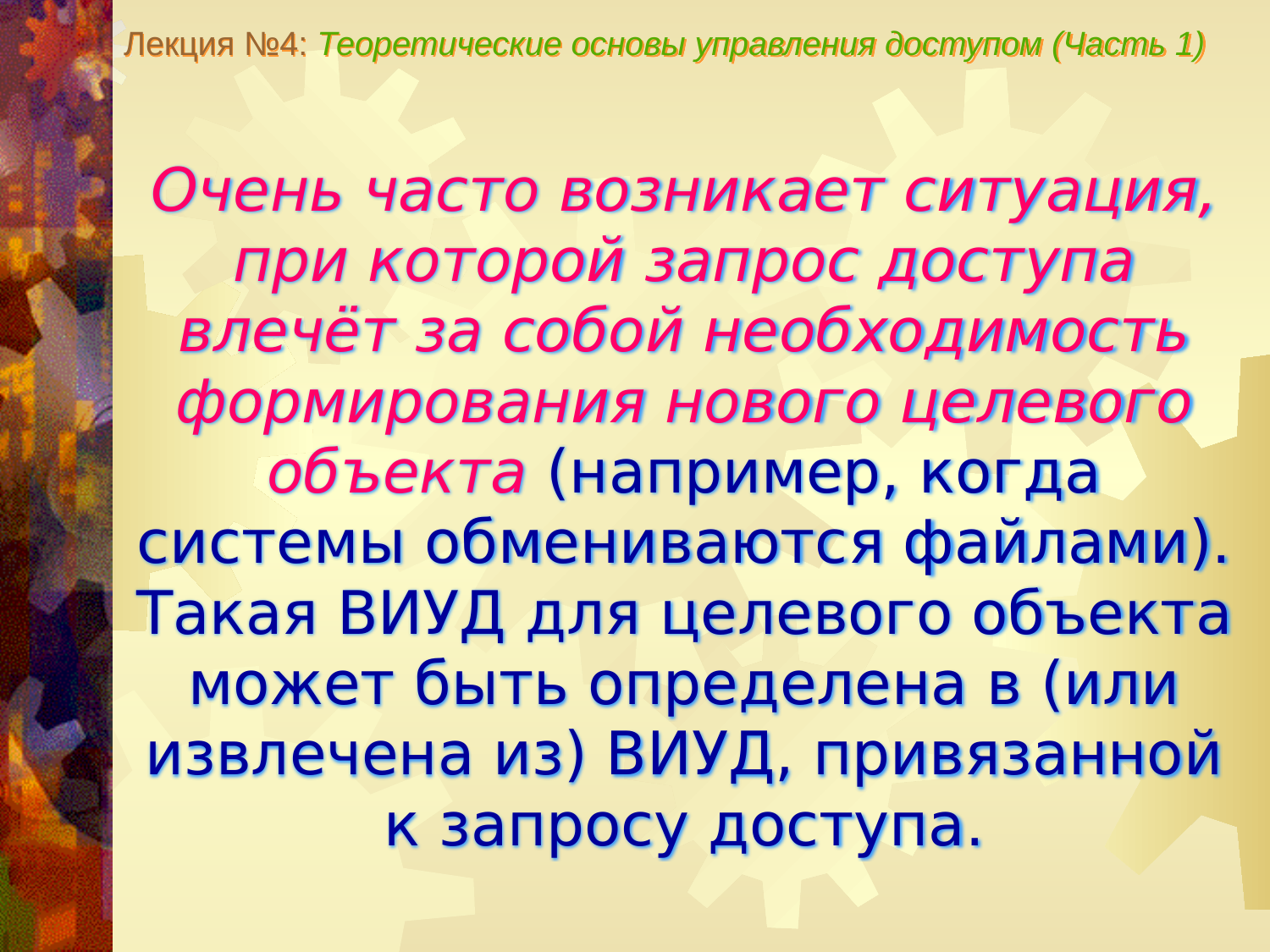

Лекция №4: Теоретические основы управления доступом (Часть 1)
Очень часто возникает ситуация, при которой запрос доступа влечёт за собой необходимость формирования нового целевого объекта (например, когда системы обмениваются файлами). Такая ВИУД для целевого объекта может быть определена в (или извлечена из) ВИУД, привязанной к запросу доступа.